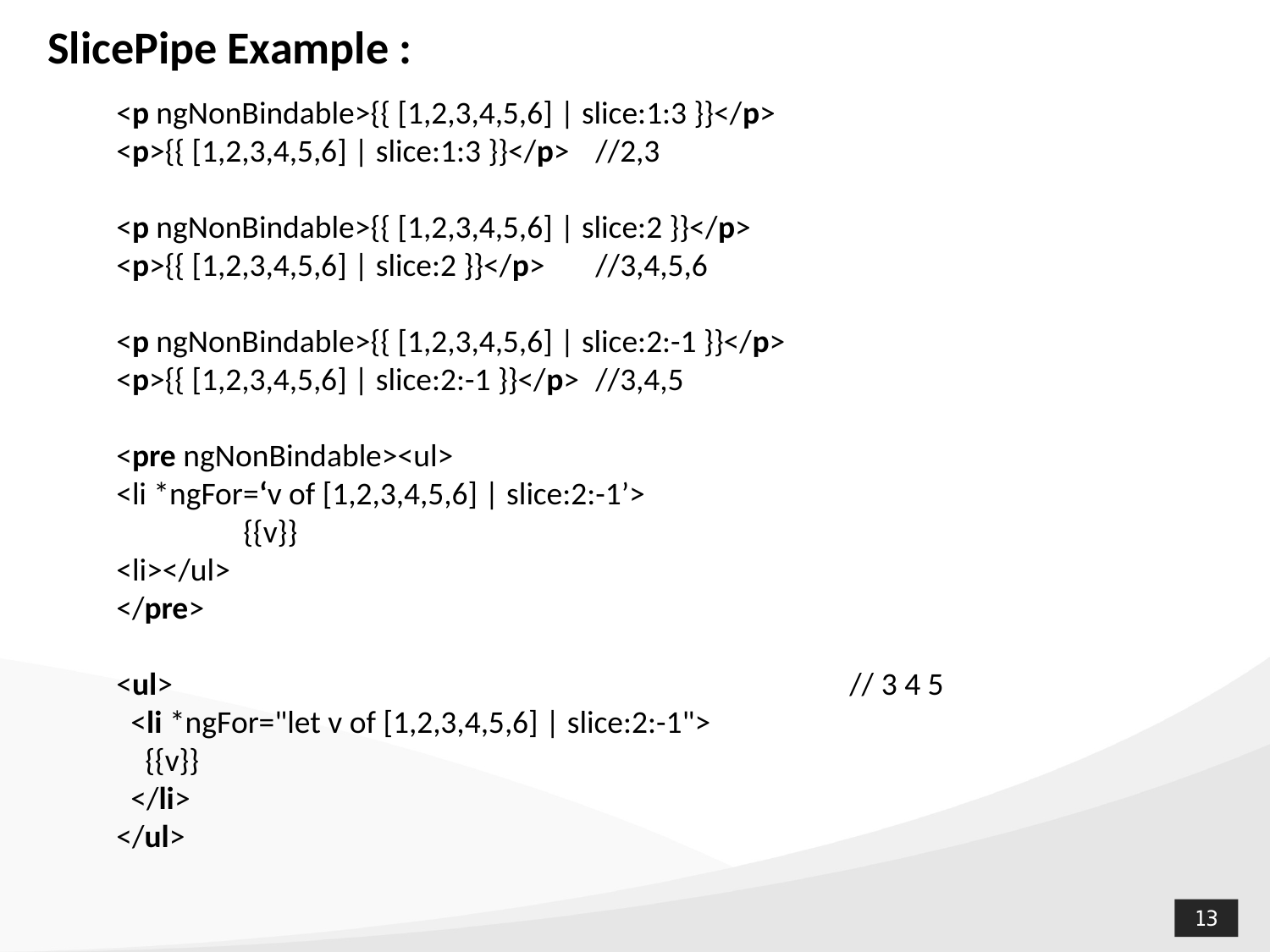

# SlicePipe Example :
    <p ngNonBindable>{{ [1,2,3,4,5,6] | slice:1:3 }}</p>
    <p>{{ [1,2,3,4,5,6] | slice:1:3 }}</p>	//2,3

    <p ngNonBindable>{{ [1,2,3,4,5,6] | slice:2 }}</p>
    <p>{{ [1,2,3,4,5,6] | slice:2 }}</p>	//3,4,5,6

    <p ngNonBindable>{{ [1,2,3,4,5,6] | slice:2:-1 }}</p>
    <p>{{ [1,2,3,4,5,6] | slice:2:-1 }}</p> 	//3,4,5

    <pre ngNonBindable><ul>
    <li *ngFor=‘v of [1,2,3,4,5,6] | slice:2:-1’>
	    {{v}}
    <li></ul>
    </pre>

    <ul>						// 3 4 5
      <li *ngFor="let v of [1,2,3,4,5,6] | slice:2:-1">
        {{v}}
      </li>
    </ul>